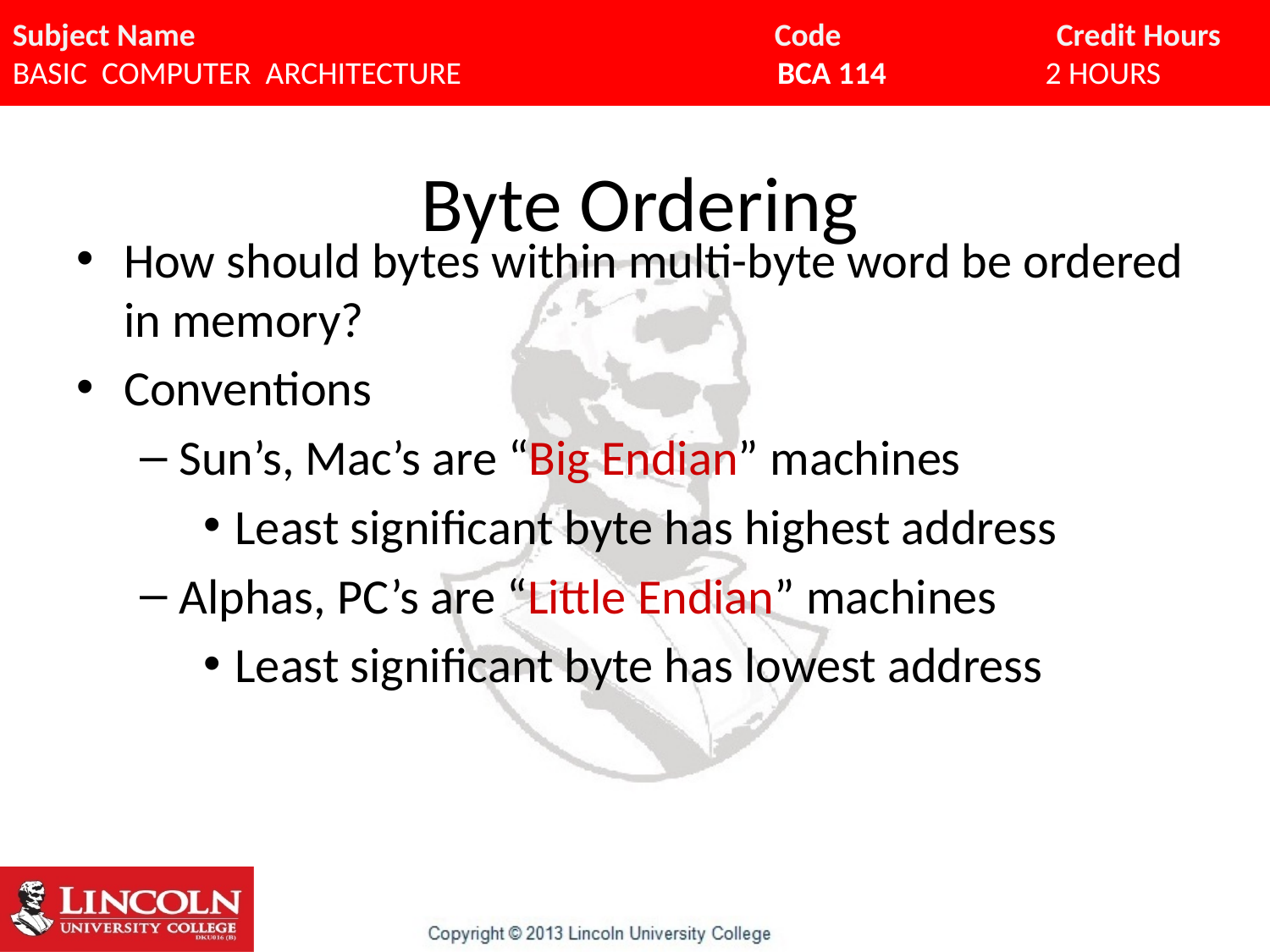

# Byte Ordering
How should bytes within multi-byte word be ordered in memory?
Conventions
Sun’s, Mac’s are “Big Endian” machines
Least significant byte has highest address
Alphas, PC’s are “Little Endian” machines
Least significant byte has lowest address